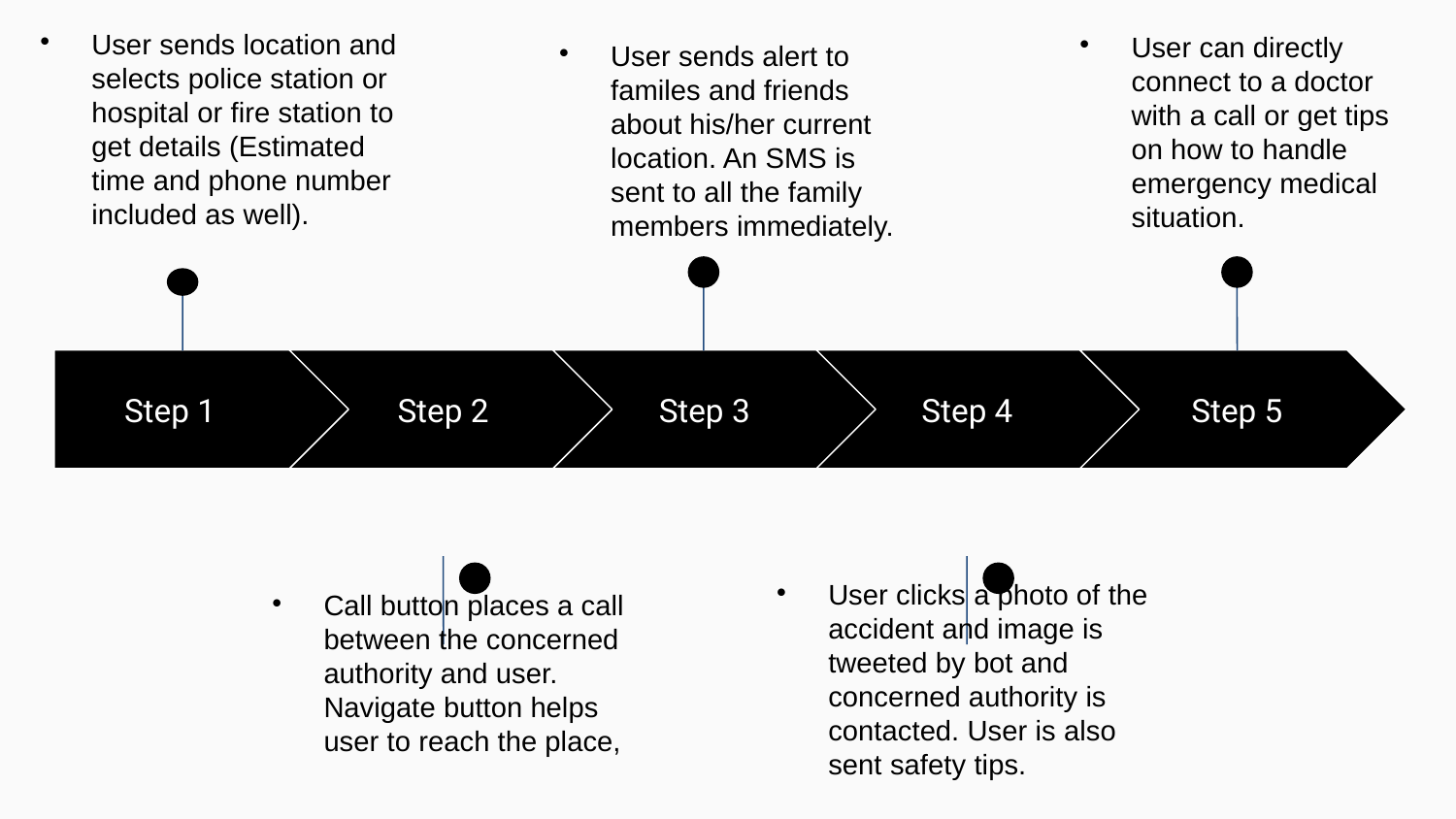

User sends location and selects police station or hospital or fire station to get details (Estimated time and phone number included as well).
User can directly connect to a doctor with a call or get tips on how to handle emergency medical situation.
User sends alert to familes and friends about his/her current location. An SMS is sent to all the family members immediately.

Step 1
Step 2
Step 3
Step 4
Step 5

User clicks a photo of the accident and image is tweeted by bot and concerned authority is contacted. User is also sent safety tips.

Call button places a call between the concerned authority and user. Navigate button helps user to reach the place,